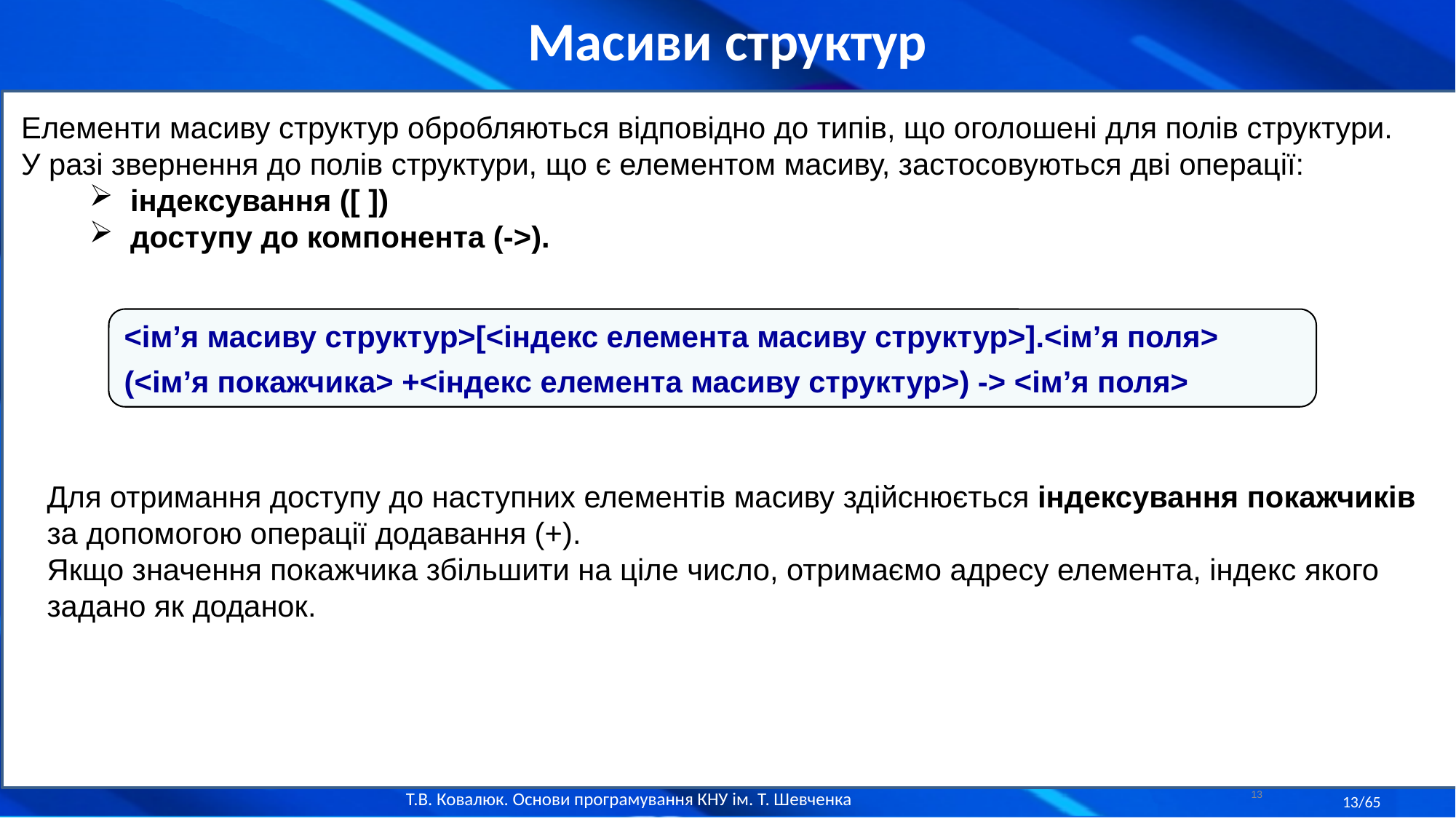

Масиви структур
Елементи масиву структур обробляються відповідно до типів, що оголошені для полів структури.
У разі звернення до полів структури, що є елементом масиву, застосовуються дві операції:
індексування ([ ])
доступу до компонента (->).
<ім’я масиву структур>[<індекс елемента масиву структур>].<ім’я поля>
(<ім’я покажчика> +<індекс елемента масиву структур>) -> <ім’я поля>
Для отримання доступу до наступних елементів масиву здійснюється індексування покажчиків за допомогою операції додавання (+).
Якщо значення покажчика збільшити на ціле число, отримаємо адресу елемента, індекс якого задано як доданок.
13